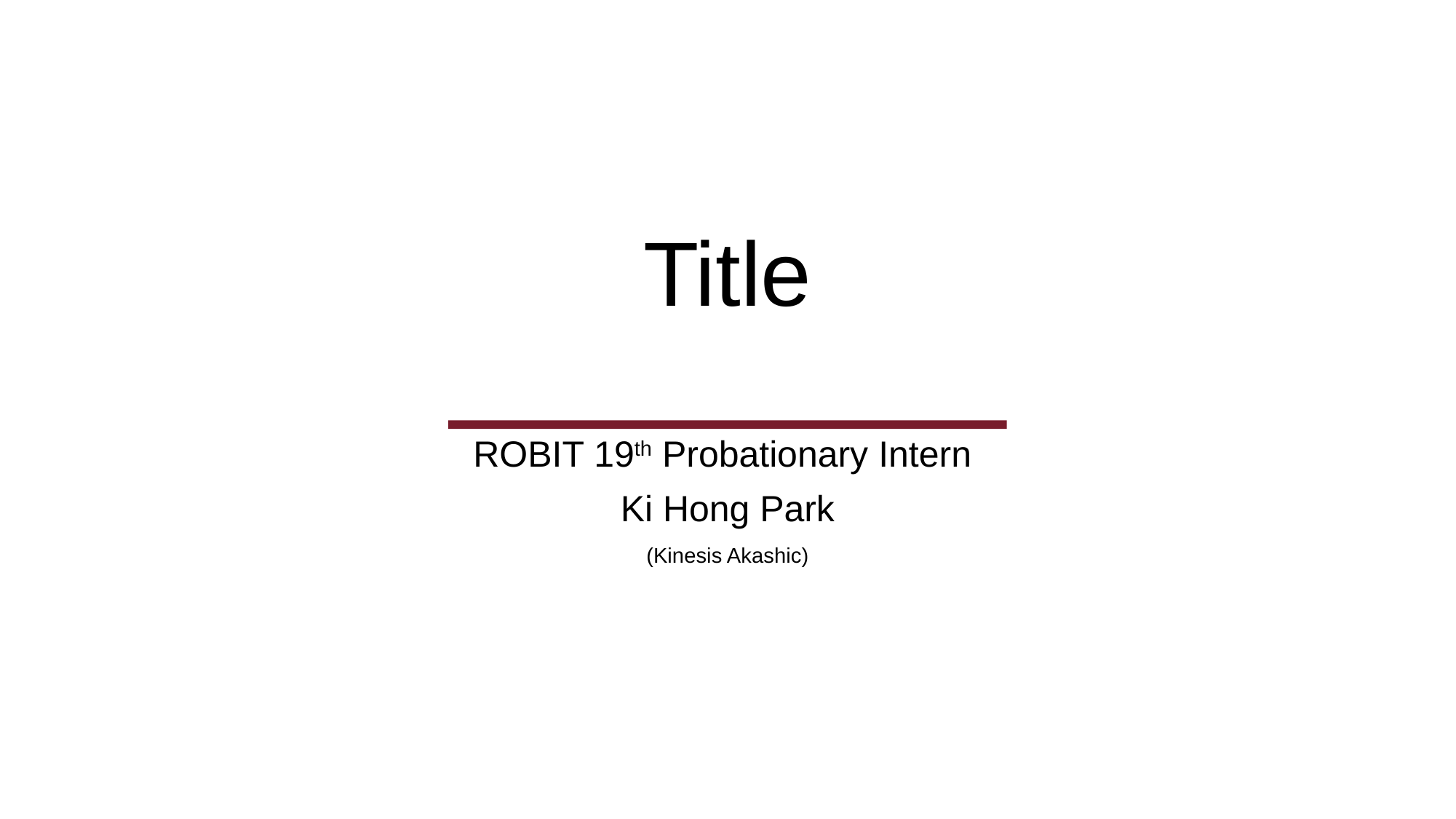

# Title
ROBIT 19th Probationary Intern
Ki Hong Park
(Kinesis Akashic)